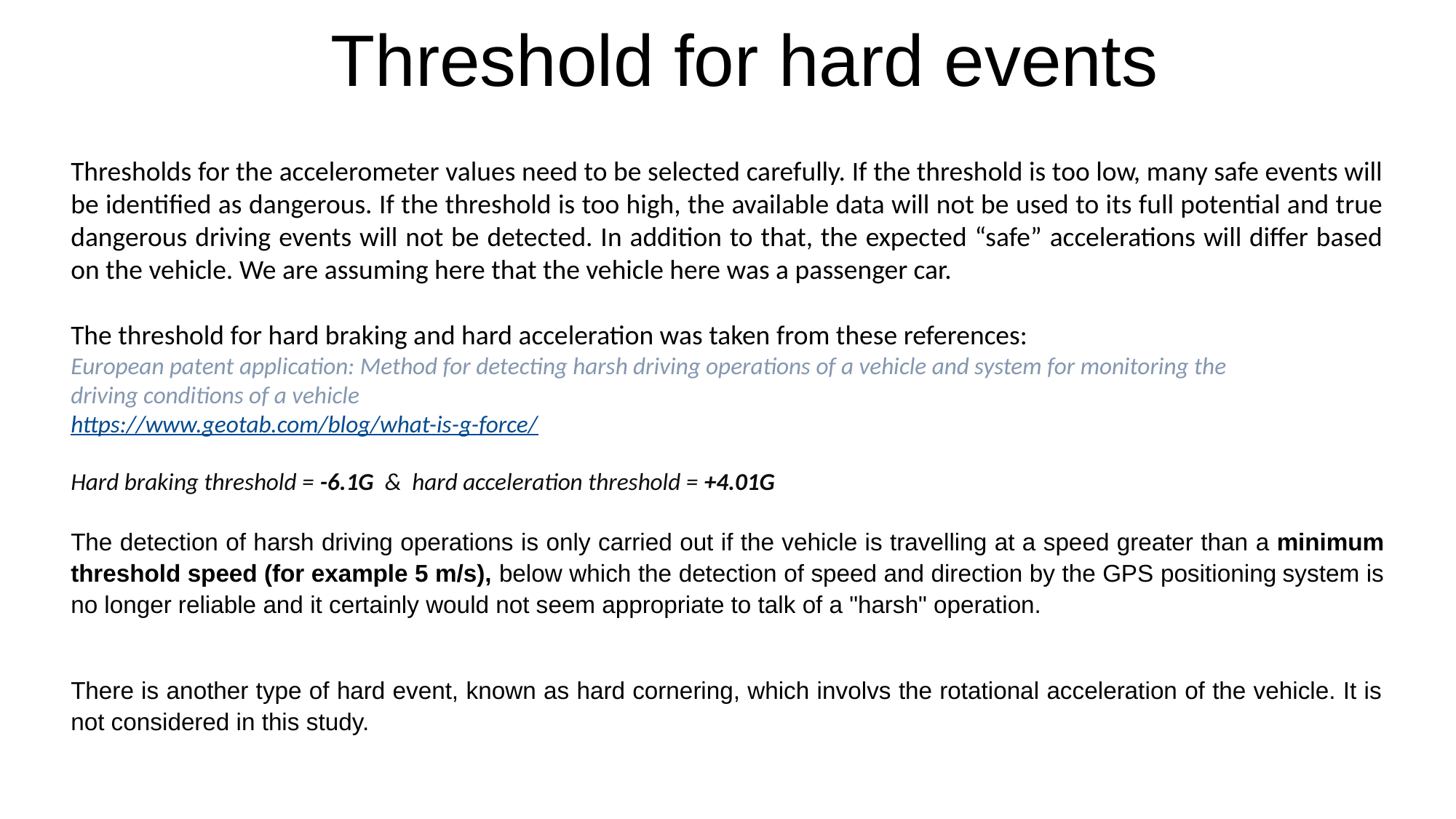

Threshold for hard events
Thresholds for the accelerometer values need to be selected carefully. If the threshold is too low, many safe events will be identified as dangerous. If the threshold is too high, the available data will not be used to its full potential and true dangerous driving events will not be detected. In addition to that, the expected “safe” accelerations will differ based on the vehicle. We are assuming here that the vehicle here was a passenger car.

The threshold for hard braking and hard acceleration was taken from these references:
European patent application: Method for detecting harsh driving operations of a vehicle and system for monitoring the
driving conditions of a vehicle
https://www.geotab.com/blog/what-is-g-force/

Hard braking threshold = -6.1G  &  hard acceleration threshold = +4.01G

The detection of harsh driving operations is only carried out if the vehicle is travelling at a speed greater than a minimum threshold speed (for example 5 m/s), below which the detection of speed and direction by the GPS positioning system is no longer reliable and it certainly would not seem appropriate to talk of a "harsh" operation.

There is another type of hard event, known as hard cornering, which involvs the rotational acceleration of the vehicle. It is not considered in this study.